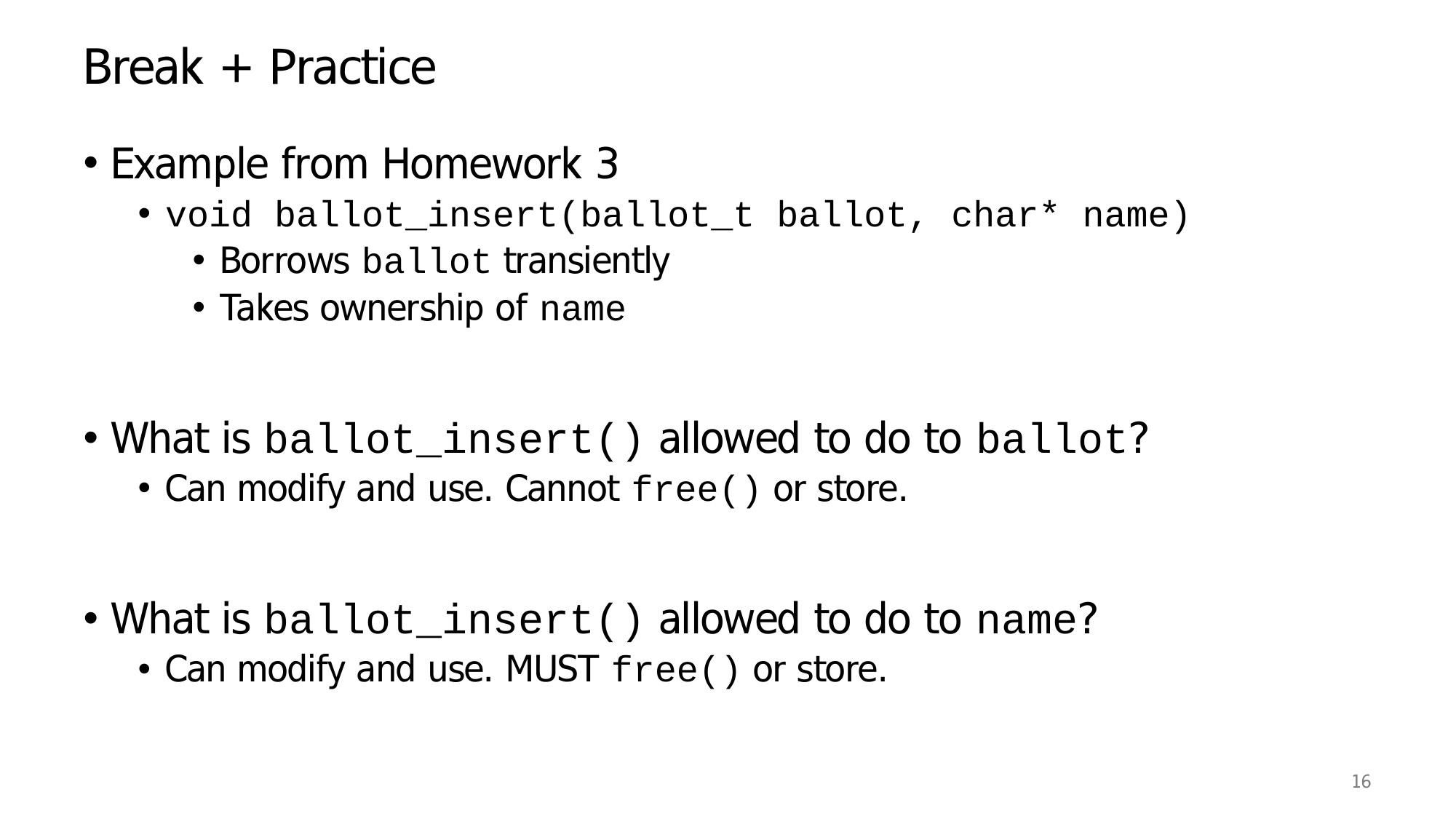

# Break + Practice
Example from Homework 3
void ballot_insert(ballot_t ballot, char* name)
Borrows ballot transiently
Takes ownership of name

What is ballot_insert() allowed to do to ballot?
Can modify and use. Cannot free() or store.

What is ballot_insert() allowed to do to name?
Can modify and use. MUST free() or store.
16